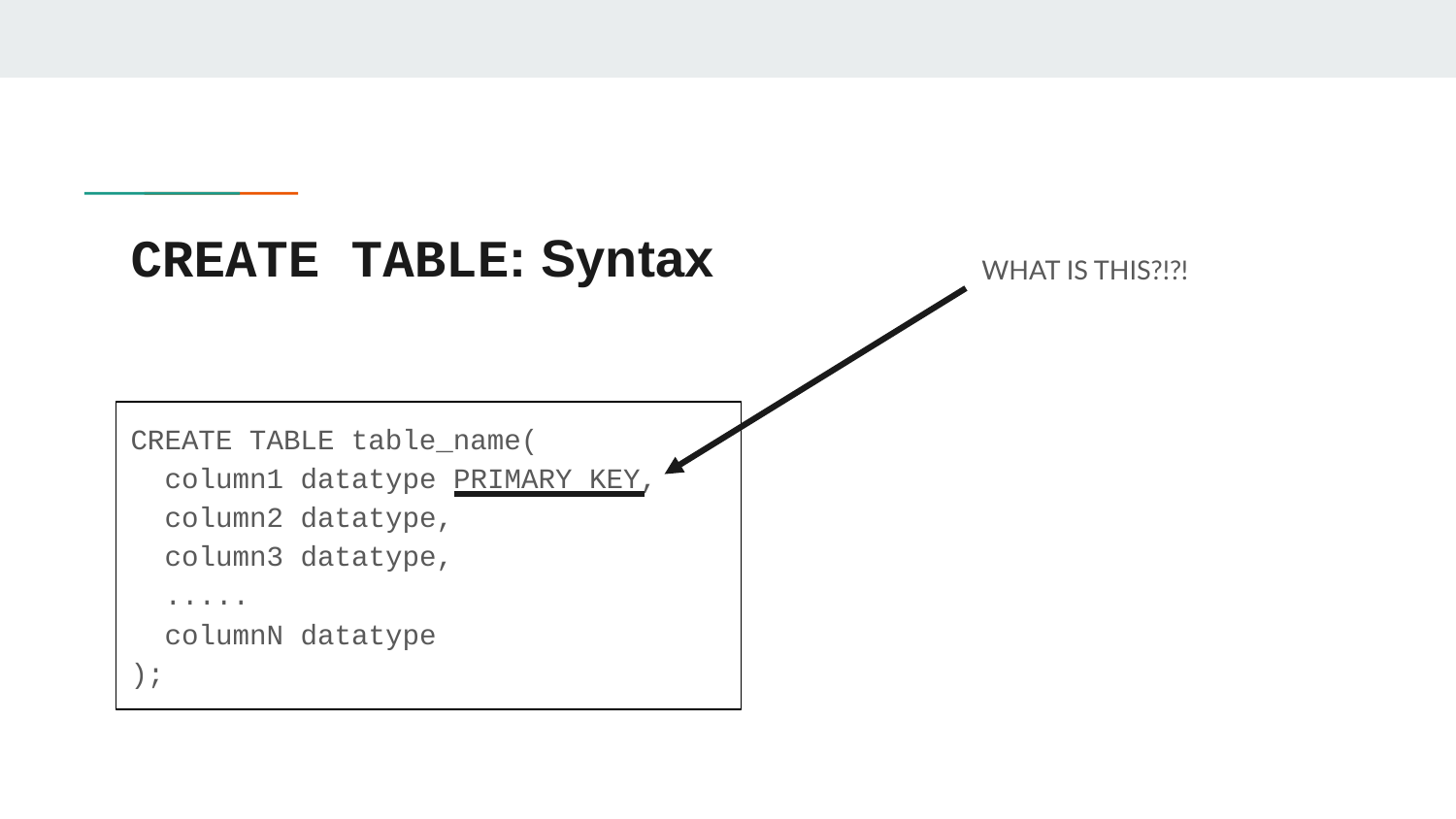

# CREATE TABLE: Syntax
WHAT IS THIS?!?!
CREATE TABLE table_name(
  column1 datatype PRIMARY KEY,
  column2 datatype,
  column3 datatype,
  .....
  columnN datatype
);